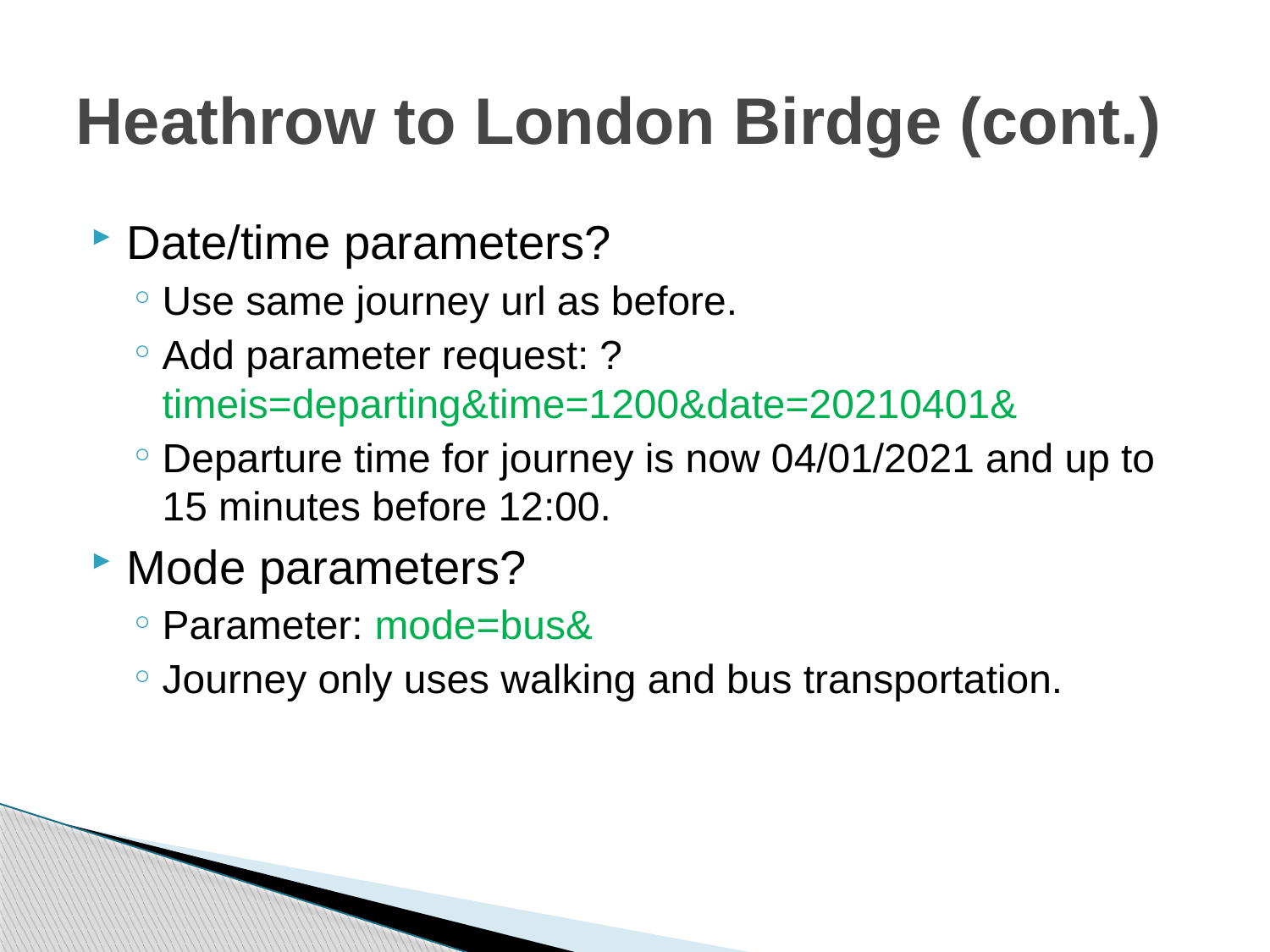

# Heathrow to London Birdge (cont.)
Date/time parameters?
Use same journey url as before.
Add parameter request: ?timeis=departing&time=1200&date=20210401&
Departure time for journey is now 04/01/2021 and up to 15 minutes before 12:00.
Mode parameters?
Parameter: mode=bus&
Journey only uses walking and bus transportation.